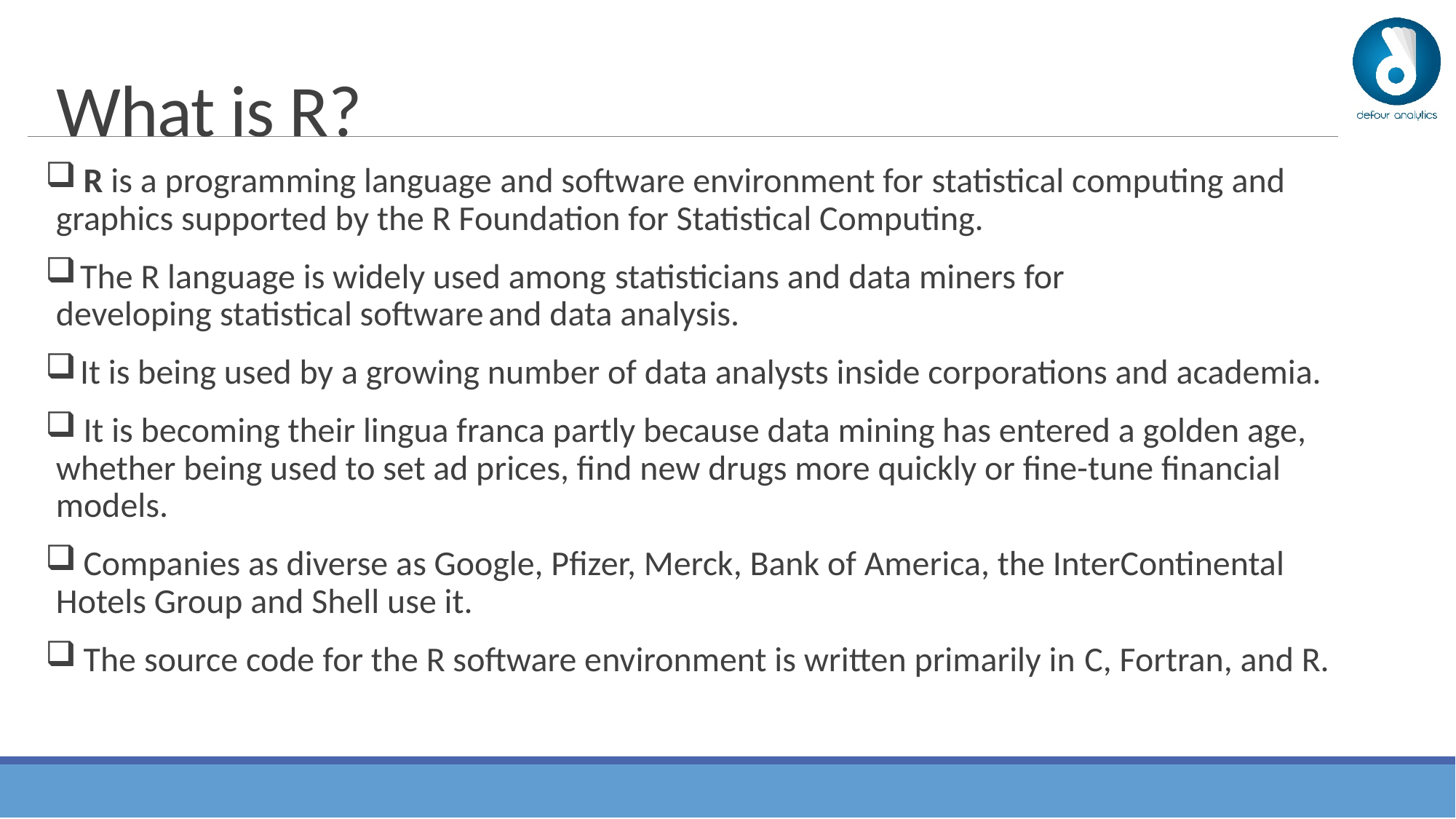

# What is R?
 R is a programming language and software environment for statistical computing and graphics supported by the R Foundation for Statistical Computing.
 The R language is widely used among statisticians and data miners for developing statistical software and data analysis.
 It is being used by a growing number of data analysts inside corporations and academia.
 It is becoming their lingua franca partly because data mining has entered a golden age, whether being used to set ad prices, find new drugs more quickly or fine-tune financial models.
 Companies as diverse as Google, Pfizer, Merck, Bank of America, the InterContinental Hotels Group and Shell use it.
 The source code for the R software environment is written primarily in C, Fortran, and R.